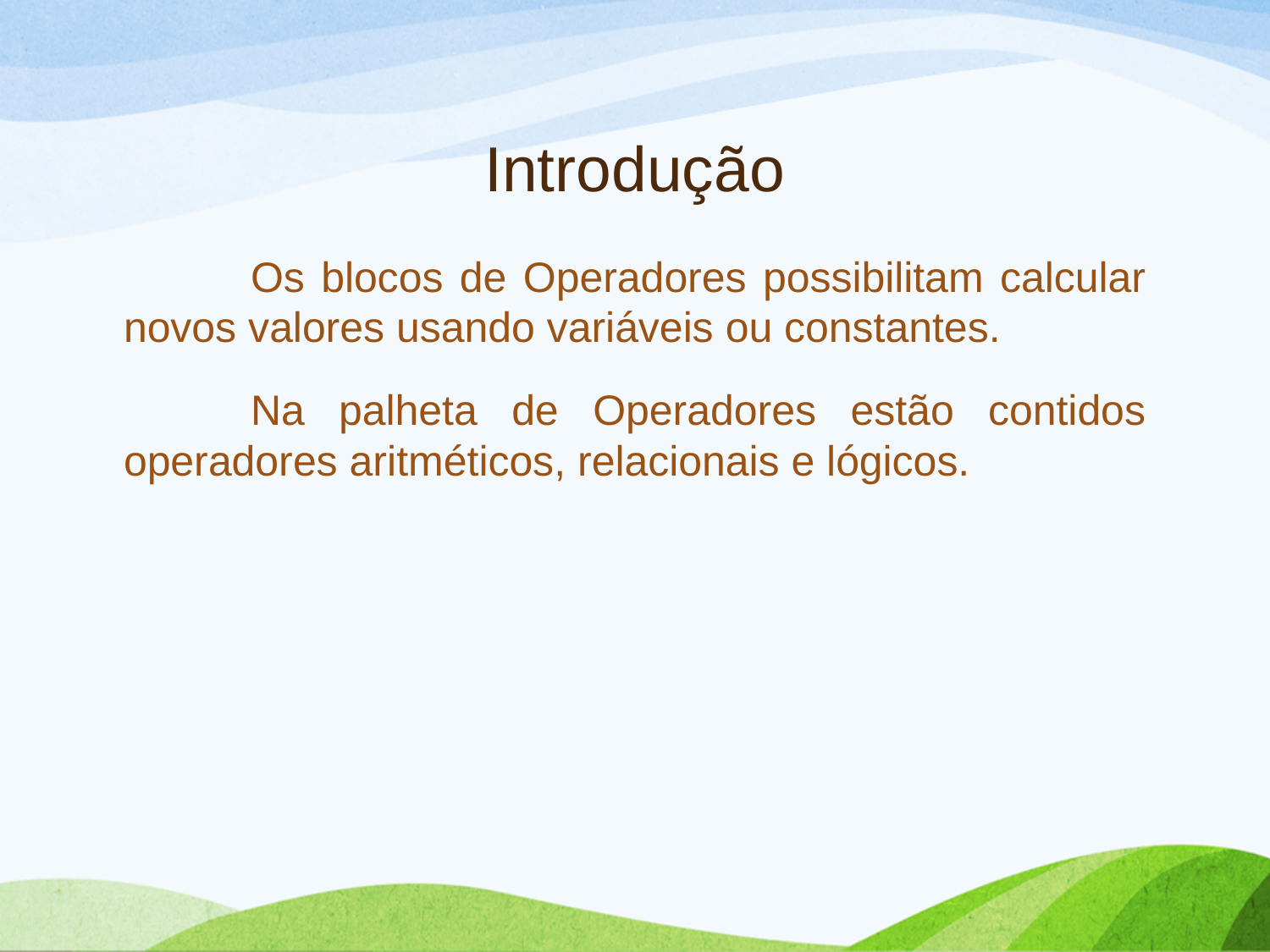

# Introdução
	Os blocos de Operadores possibilitam calcular novos valores usando variáveis ou constantes.
	Na palheta de Operadores estão contidos operadores aritméticos, relacionais e lógicos.